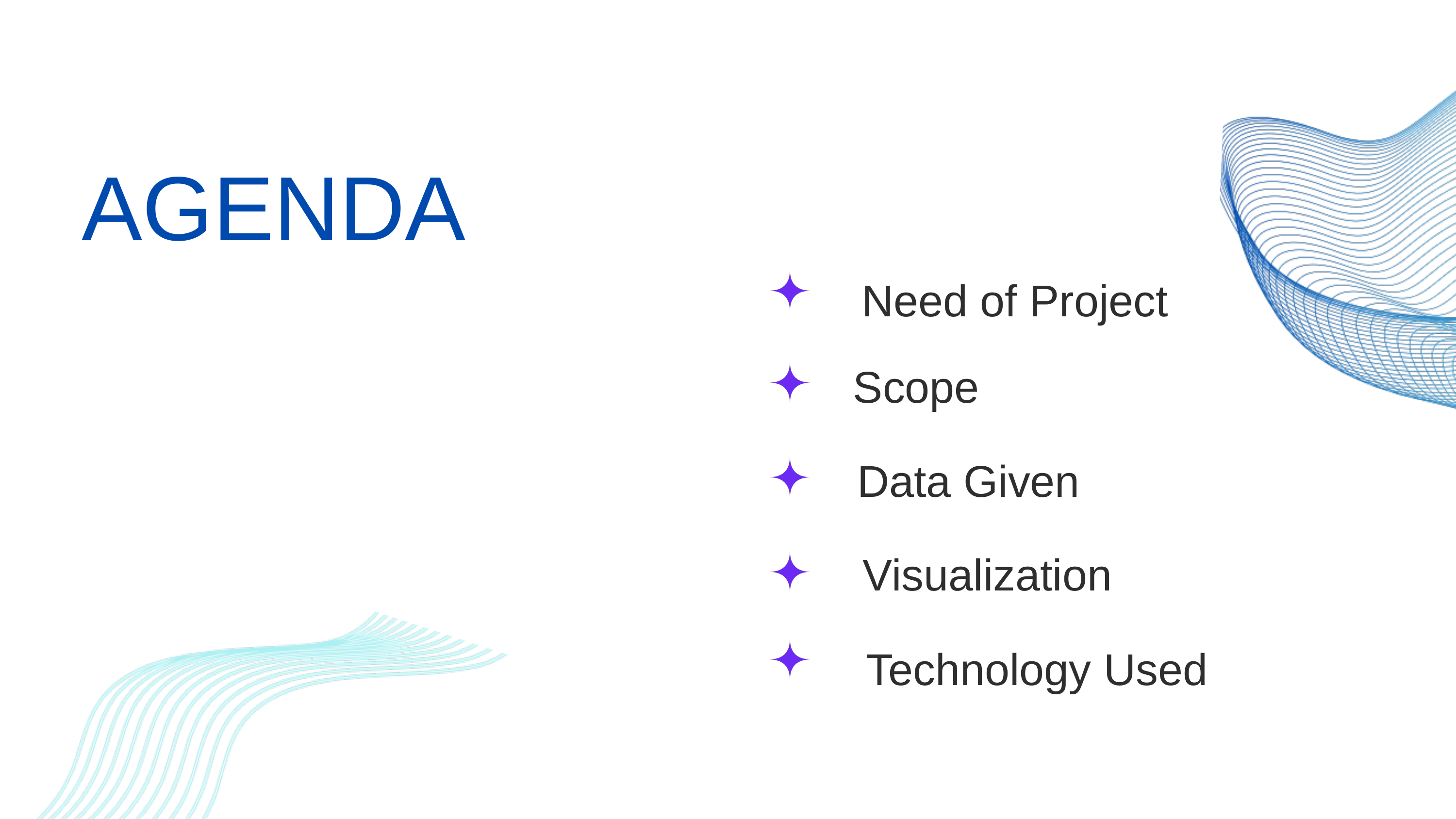

AGENDA
Need of Project

Scope

Data Given

Visualization

Technology Used